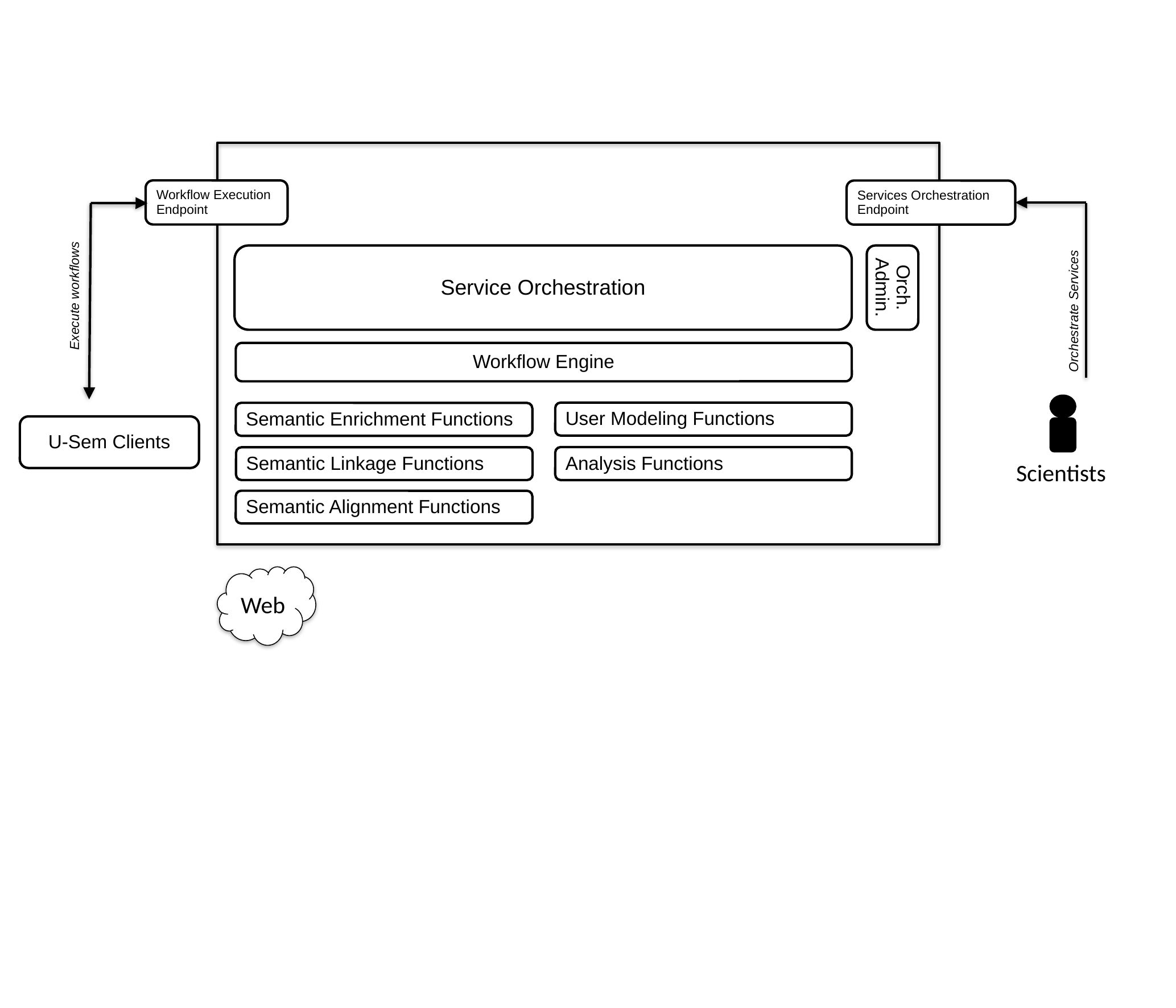

Workflow Execution Endpoint
Services Orchestration Endpoint
Service Orchestration
Orch. Admin.
Execute workflows
Orchestrate Services
Workflow Engine

Scientists
User Modeling Functions
Semantic Enrichment Functions
U-Sem Clients
Analysis Functions
Semantic Linkage Functions
Semantic Alignment Functions
Web